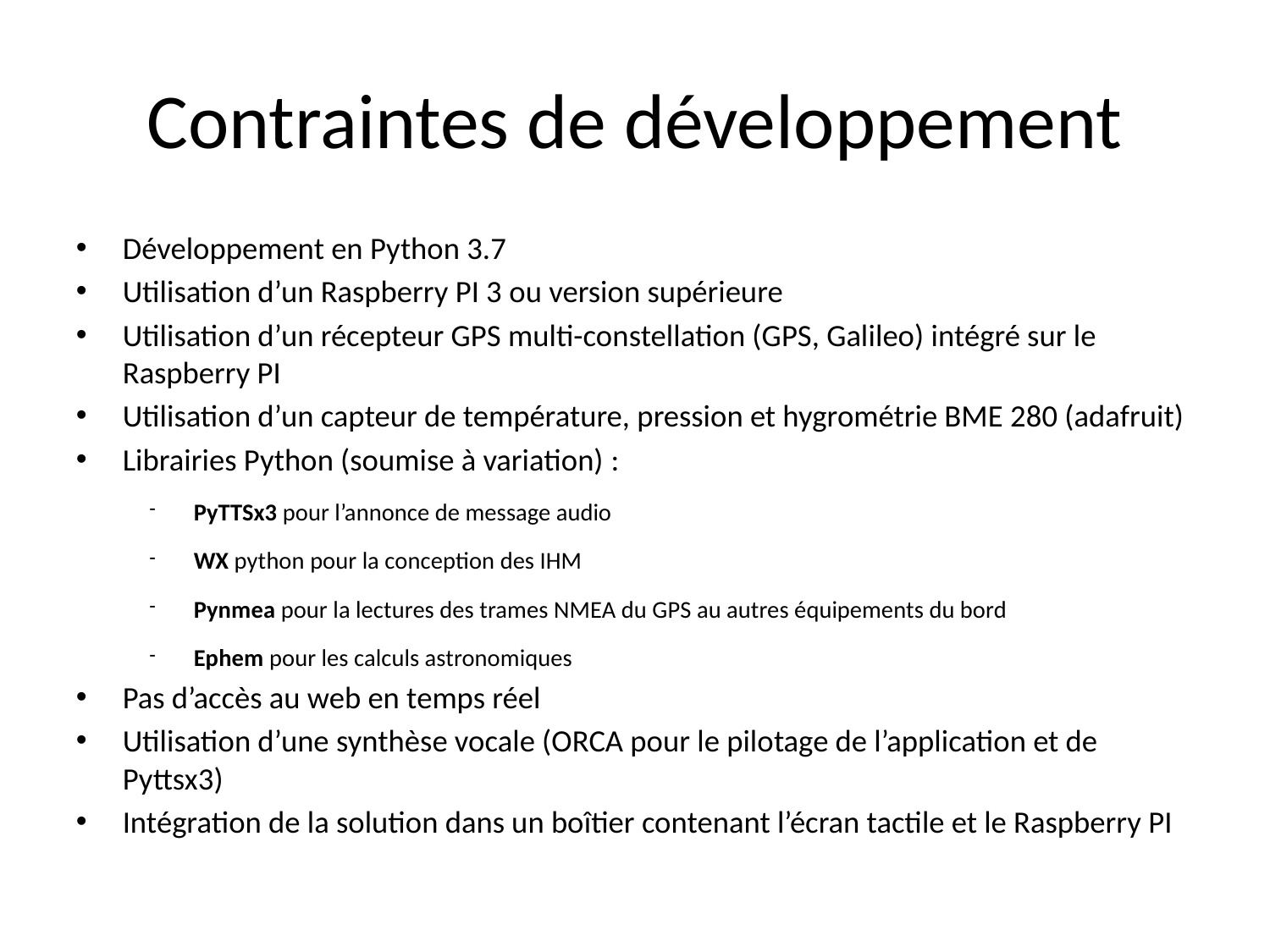

Contraintes de développement
Développement en Python 3.7
Utilisation d’un Raspberry PI 3 ou version supérieure
Utilisation d’un récepteur GPS multi-constellation (GPS, Galileo) intégré sur le Raspberry PI
Utilisation d’un capteur de température, pression et hygrométrie BME 280 (adafruit)
Librairies Python (soumise à variation) :
PyTTSx3 pour l’annonce de message audio
WX python pour la conception des IHM
Pynmea pour la lectures des trames NMEA du GPS au autres équipements du bord
Ephem pour les calculs astronomiques
Pas d’accès au web en temps réel
Utilisation d’une synthèse vocale (ORCA pour le pilotage de l’application et de Pyttsx3)
Intégration de la solution dans un boîtier contenant l’écran tactile et le Raspberry PI